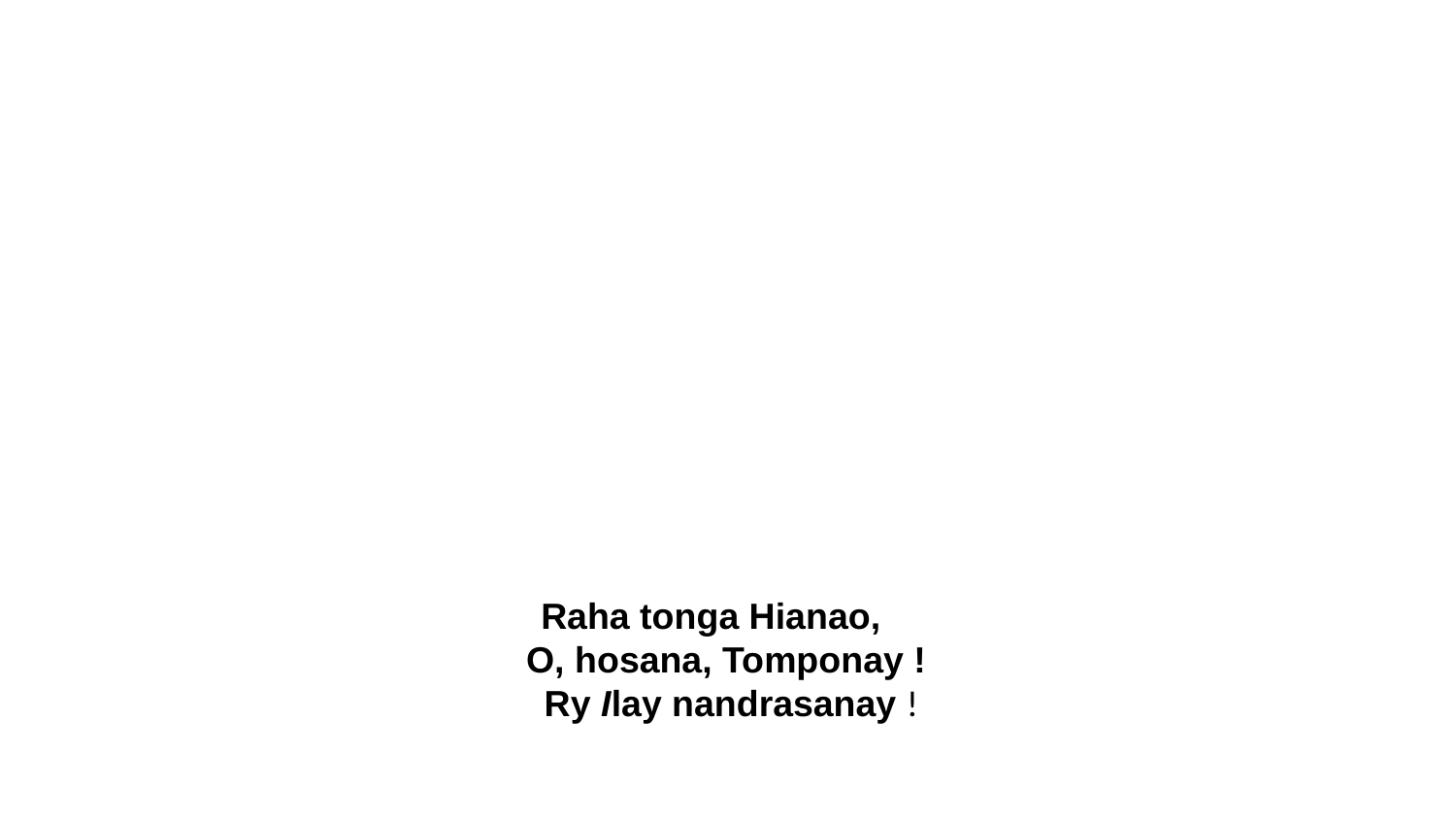

# Raha tonga Hianao, O, hosana, Tomponay ! Ry Ilay nandrasanay !